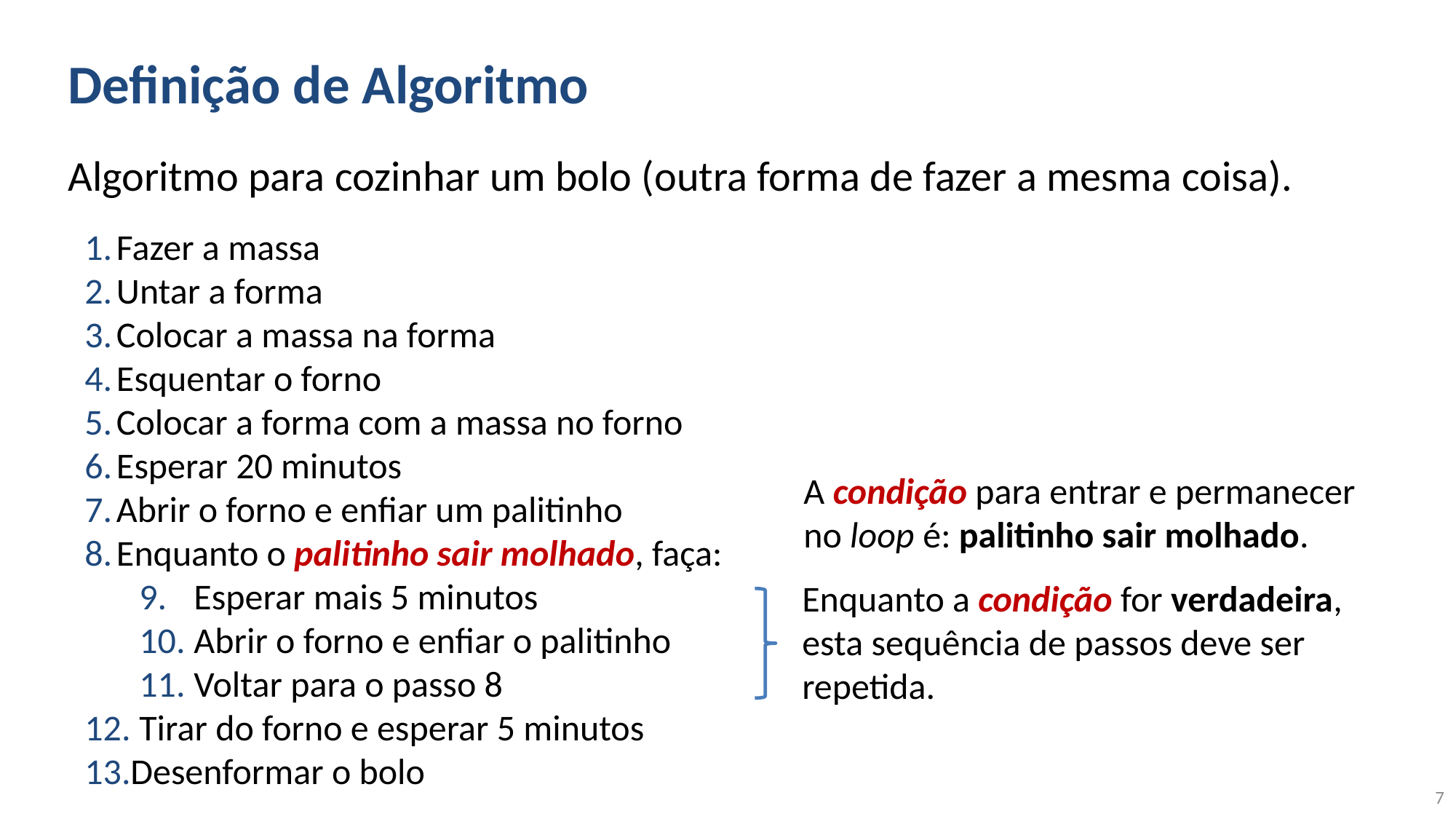

# Definição de Algoritmo
Algoritmo para cozinhar um bolo (outra forma de fazer a mesma coisa).

Fazer a massa
Untar a forma
Colocar a massa na forma
Esquentar o forno
Colocar a forma com a massa no forno
Esperar 20 minutos
Abrir o forno e enfiar um palitinho
Enquanto o palitinho sair molhado, faça:
Esperar mais 5 minutos
Abrir o forno e enfiar o palitinho
Voltar para o passo 8
Tirar do forno e esperar 5 minutos
Desenformar o bolo
A condição para entrar e permanecer
no loop é: palitinho sair molhado.
Enquanto a condição for verdadeira,
esta sequência de passos deve ser repetida.

7